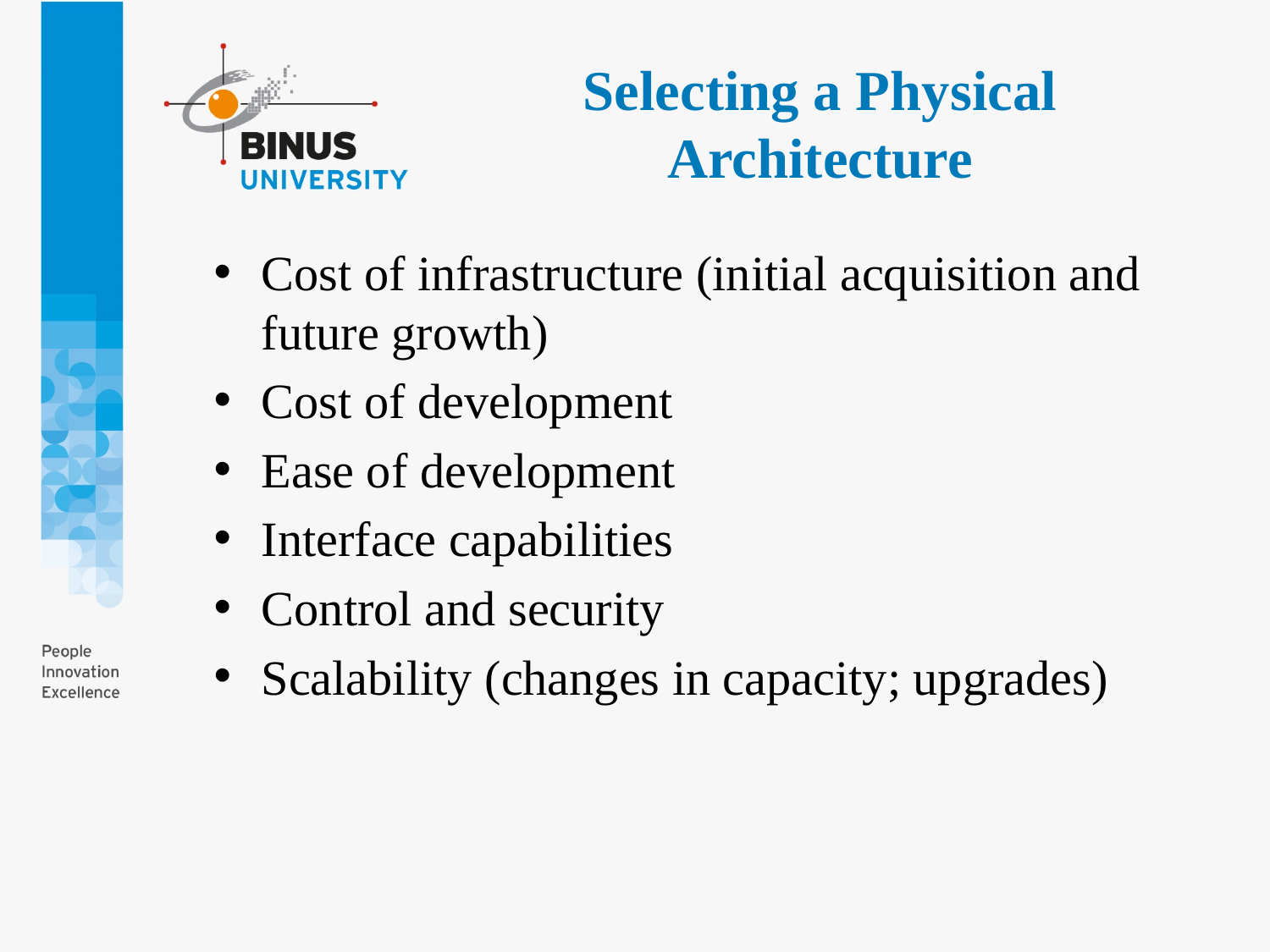

# Selecting a Physical Architecture
Cost of infrastructure (initial acquisition and future growth)
Cost of development
Ease of development
Interface capabilities
Control and security
Scalability (changes in capacity; upgrades)